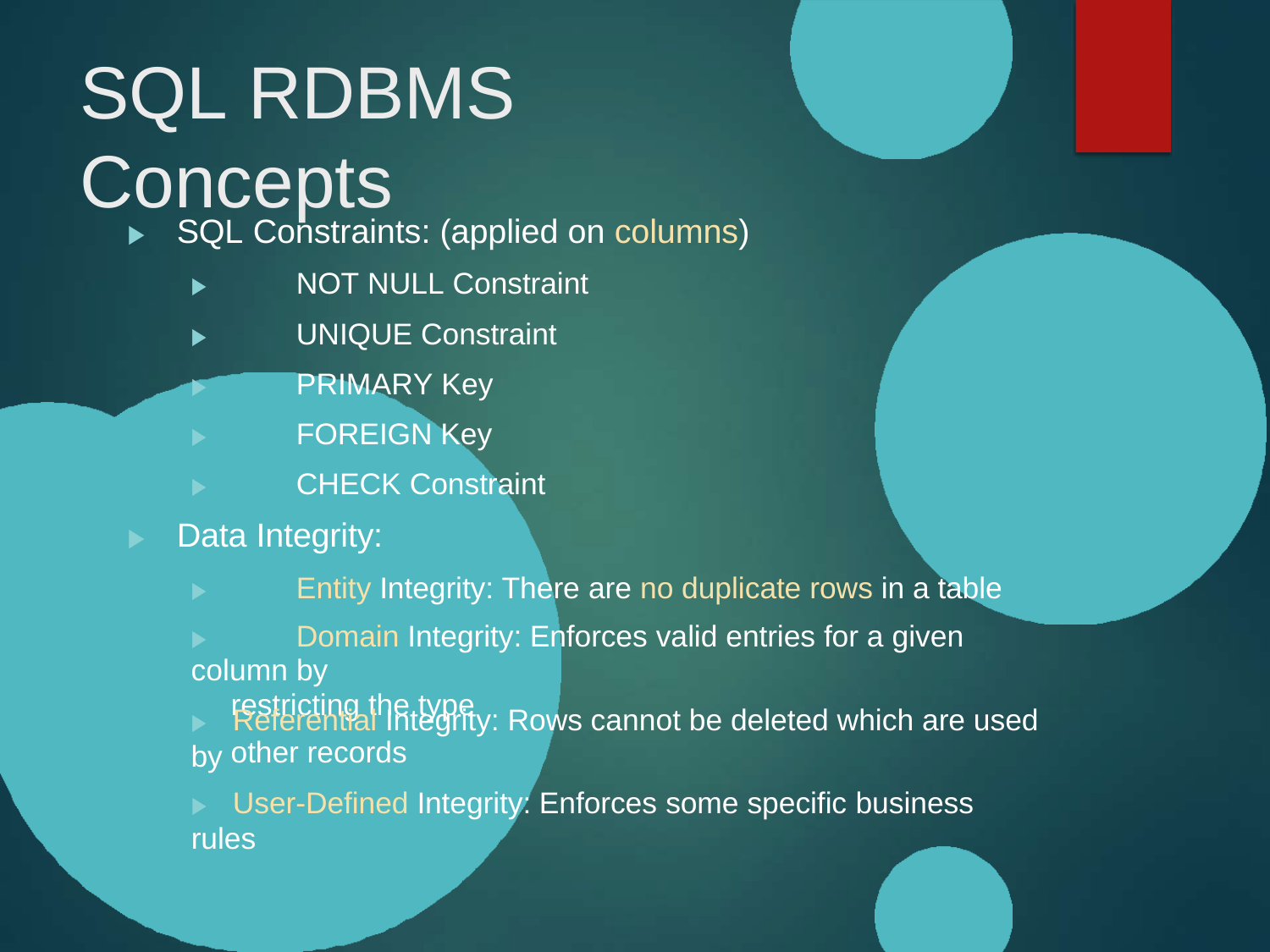

# SQL RDBMS Concepts
▶	SQL Constraints: (applied on columns)
▶	NOT NULL Constraint
▶	UNIQUE Constraint
▶	PRIMARY Key
▶	FOREIGN Key
▶	CHECK Constraint
▶	Data Integrity:
▶	Entity Integrity: There are no duplicate rows in a table
▶	Domain Integrity: Enforces valid entries for a given column by
restricting the type
▶	Referential Integrity: Rows cannot be deleted which are used by
other records
▶	User-Defined Integrity: Enforces some specific business rules